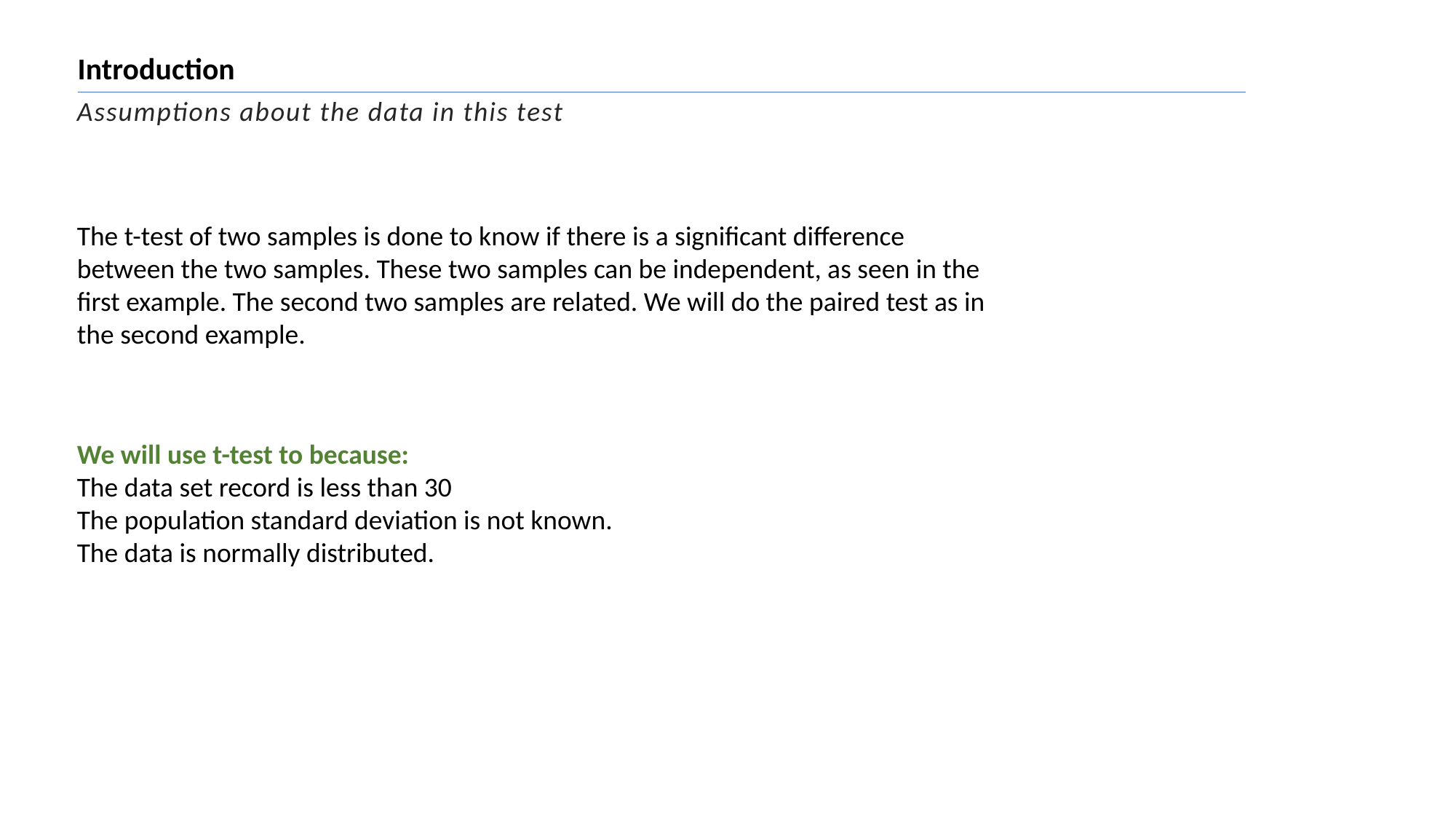

Introduction
Assumptions about the data in this test

The t-test of two samples is done to know if there is a significant difference between the two samples. These two samples can be independent, as seen in the first example. The second two samples are related. We will do the paired test as in the second example.
We will use t-test to because:
The data set record is less than 30
The population standard deviation is not known.
The data is normally distributed.